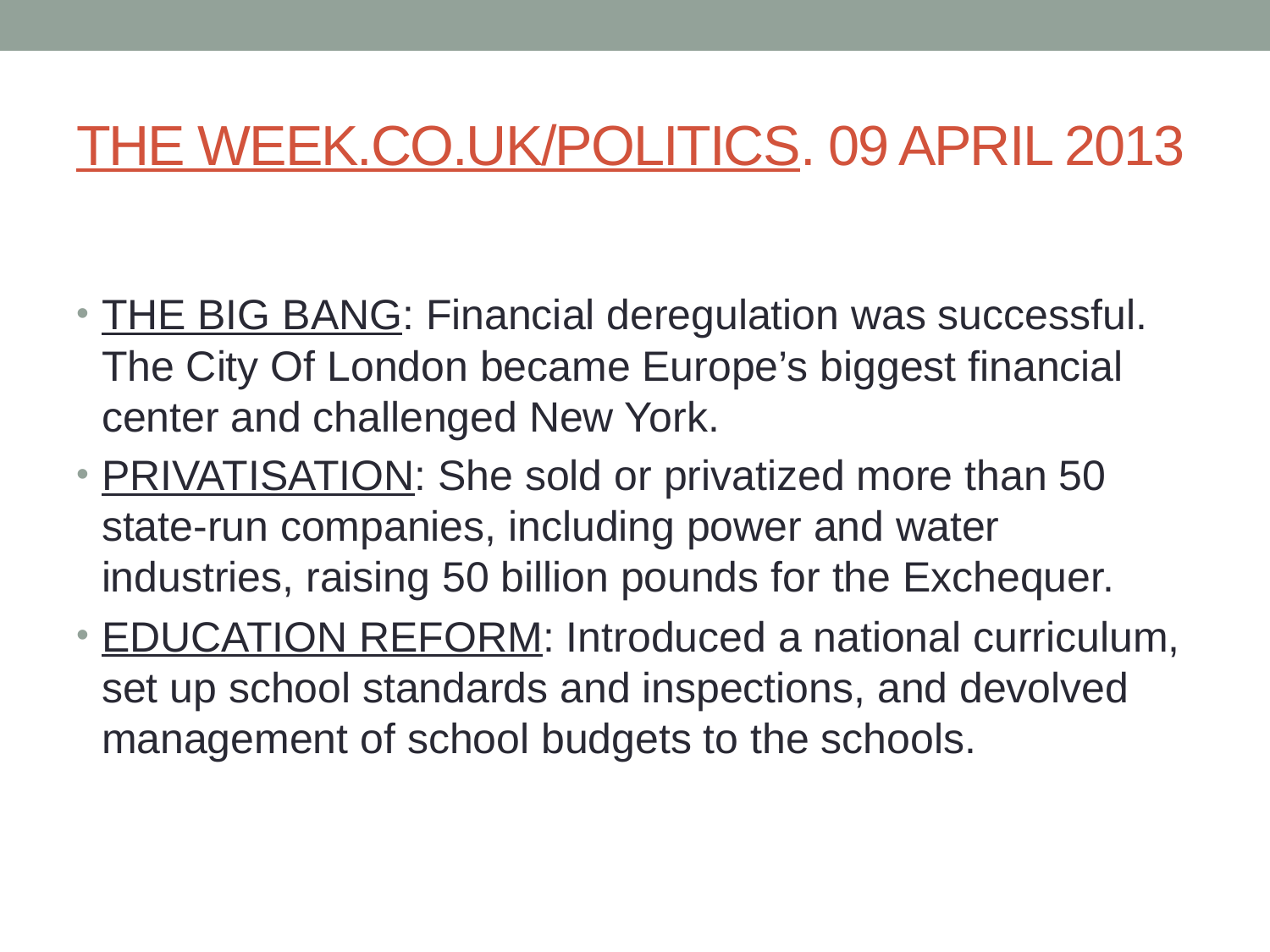

# THE WEEK.CO.UK/POLITICS. 09 APRIL 2013

THE BIG BANG: Financial deregulation was successful. The City Of London became Europe’s biggest financial center and challenged New York.
PRIVATISATION: She sold or privatized more than 50 state-run companies, including power and water industries, raising 50 billion pounds for the Exchequer.
EDUCATION REFORM: Introduced a national curriculum, set up school standards and inspections, and devolved management of school budgets to the schools.